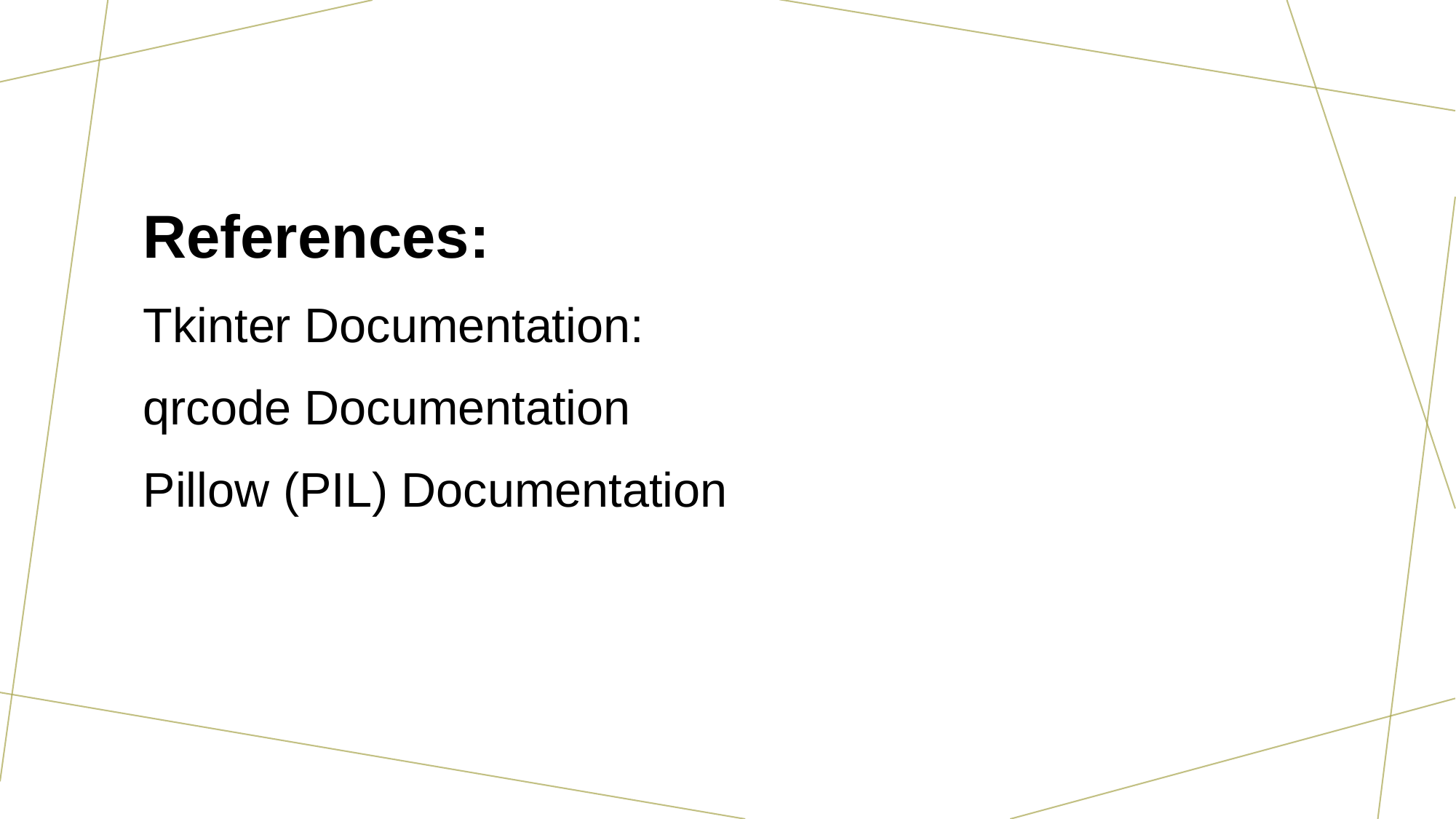

References:
Tkinter Documentation:
qrcode Documentation
Pillow (PIL) Documentation